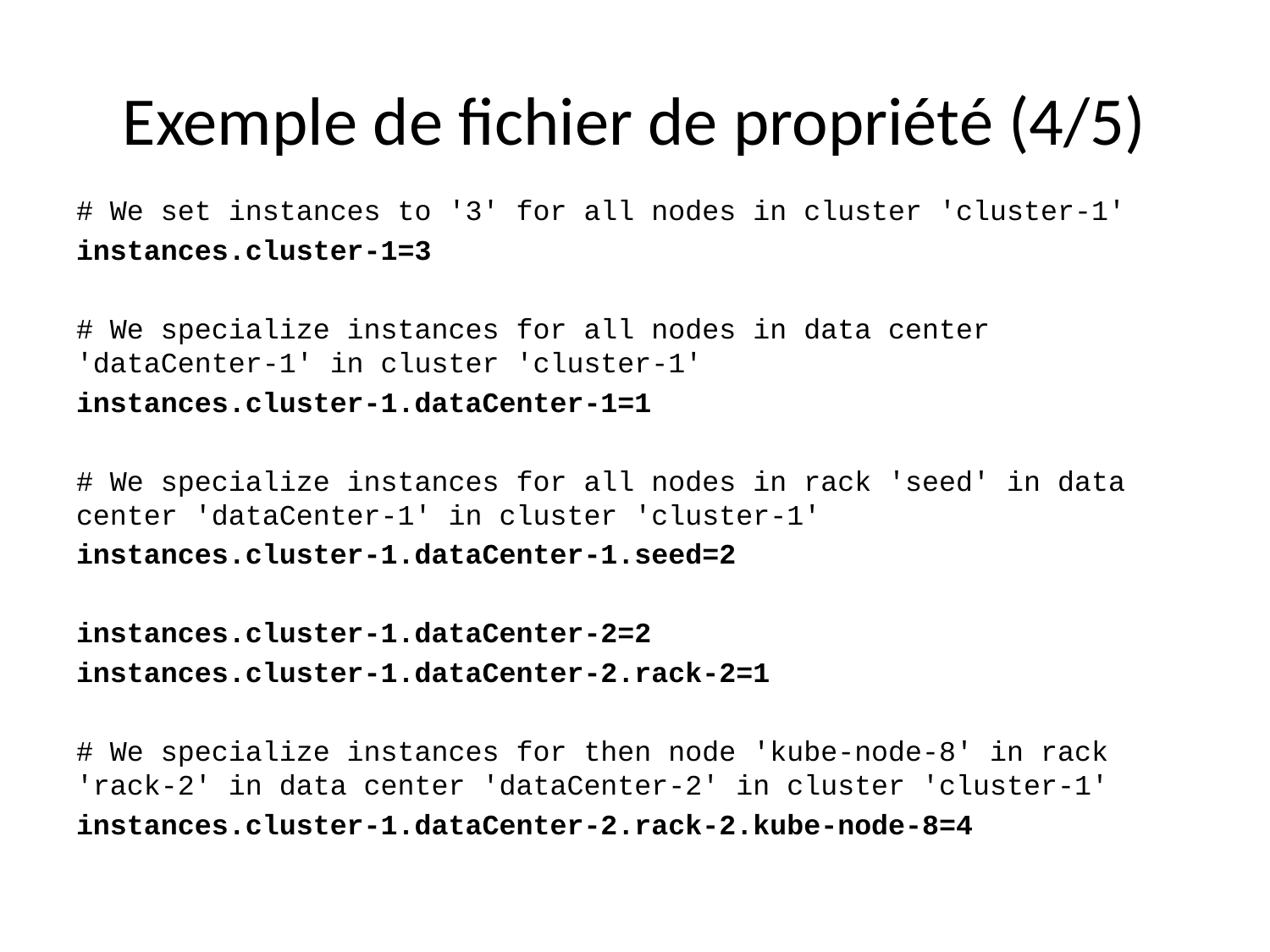

# Exemple de fichier de propriété (4/5)
# We set instances to '3' for all nodes in cluster 'cluster-1'
instances.cluster-1=3

# We specialize instances for all nodes in data center 'dataCenter-1' in cluster 'cluster-1'
instances.cluster-1.dataCenter-1=1

# We specialize instances for all nodes in rack 'seed' in data center 'dataCenter-1' in cluster 'cluster-1'
instances.cluster-1.dataCenter-1.seed=2

instances.cluster-1.dataCenter-2=2
instances.cluster-1.dataCenter-2.rack-2=1

# We specialize instances for then node 'kube-node-8' in rack 'rack-2' in data center 'dataCenter-2' in cluster 'cluster-1'
instances.cluster-1.dataCenter-2.rack-2.kube-node-8=4